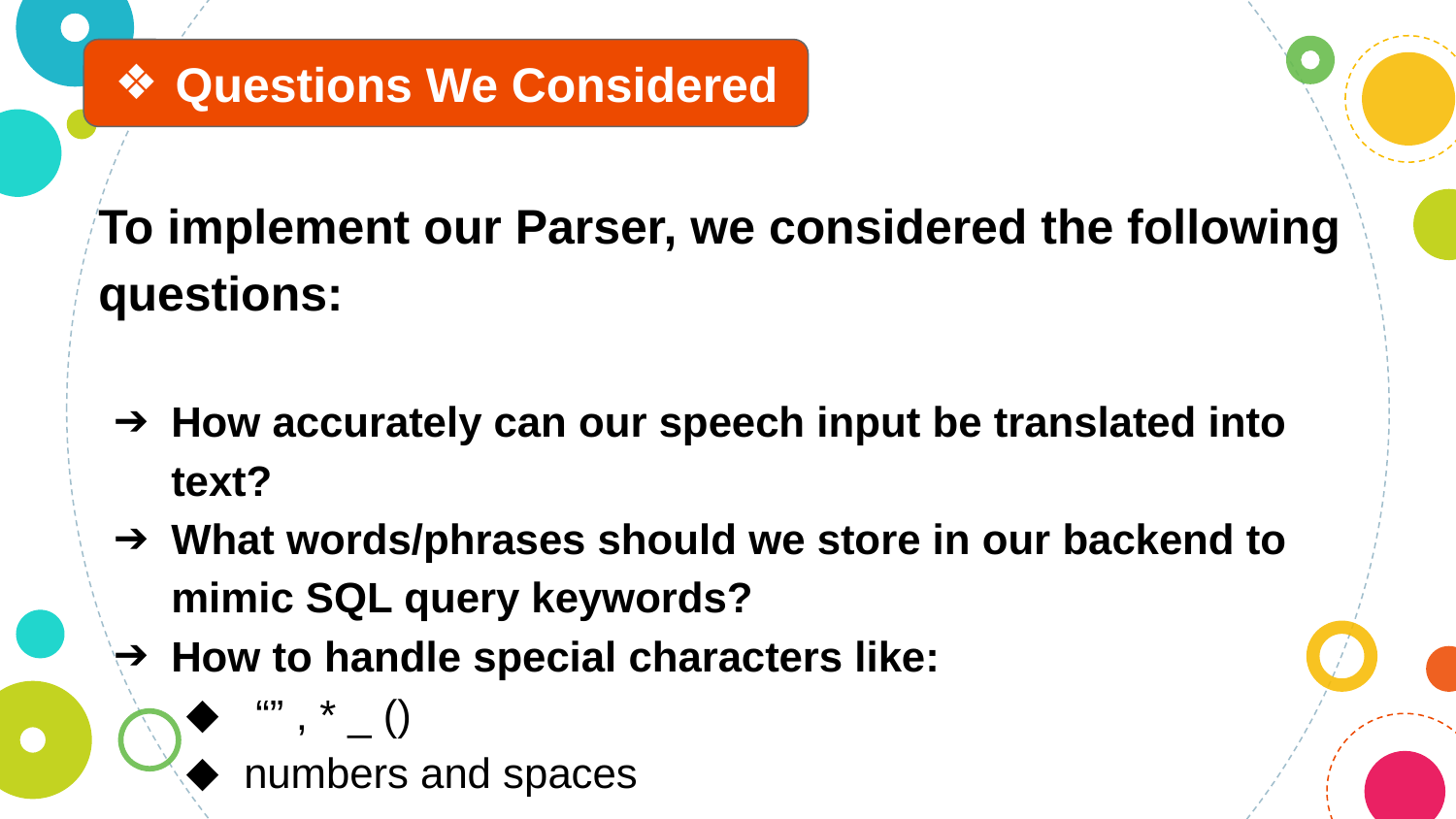

Questions We Considered
To implement our Parser, we considered the following questions:

How accurately can our speech input be translated into text?
What words/phrases should we store in our backend to mimic SQL query keywords?
How to handle special characters like:
 “” , * _ ()
numbers and spaces